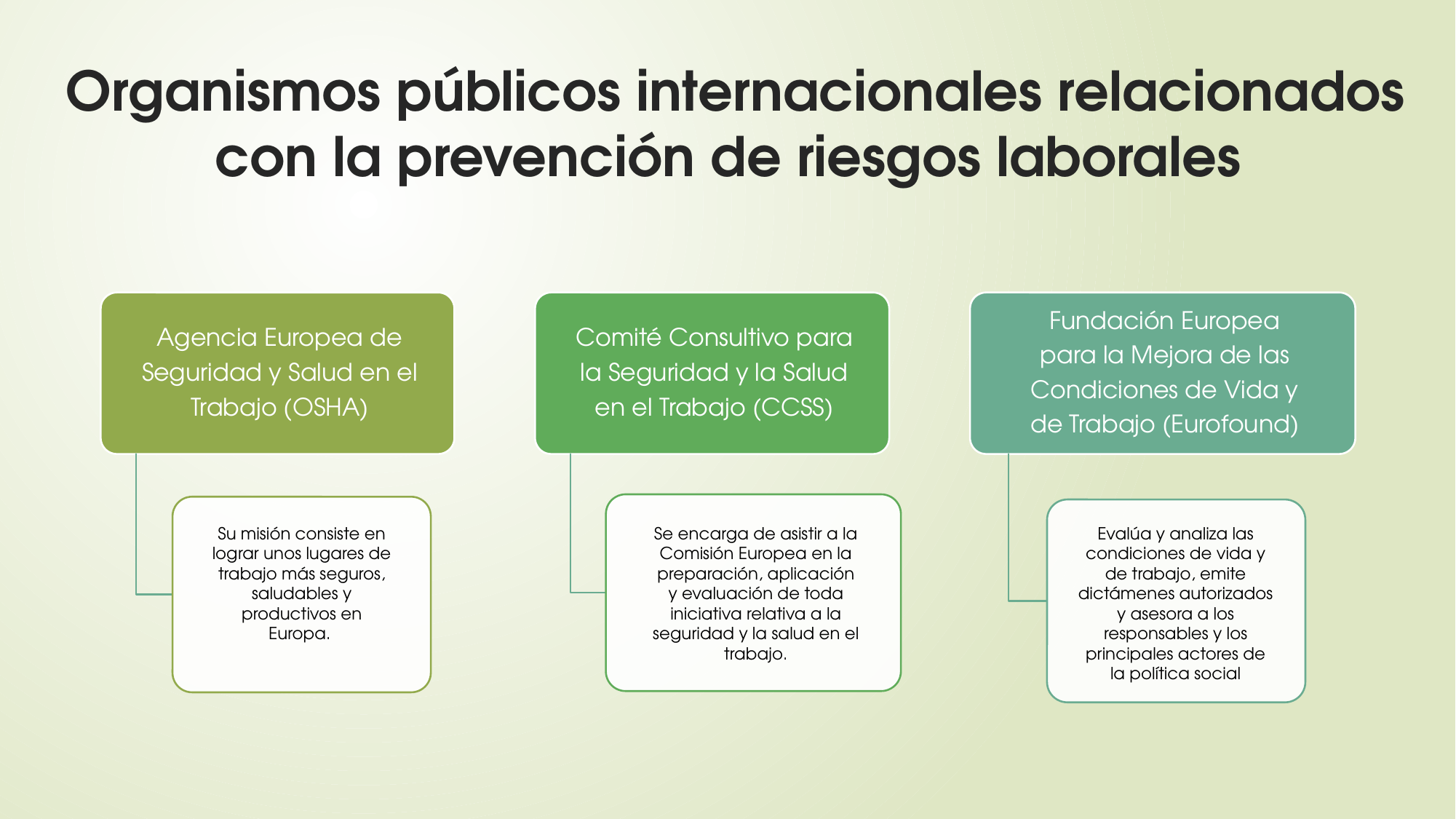

Organismos públicos internacionales relacionados con la prevención de riesgos laborales
Agencia Europea de
Seguridad y Salud en el
Trabajo (OSHA)

Comité Consultivo para
la Seguridad y la Salud
en el Trabajo (CCSS)

Fundación Europea
para la Mejora de las
Condiciones de Vida y
de Trabajo (Eurofound)

Su misión consiste en lograr unos lugares de trabajo más seguros, saludables y productivos en Europa.
Se encarga de asistir a la Comisión Europea en la preparación, aplicación y evaluación de toda iniciativa relativa a la
seguridad y la salud en el trabajo.
Evalúa y analiza las condiciones de vida y de trabajo, emite dictámenes autorizados y asesora a los responsables y los principales actores de la política social